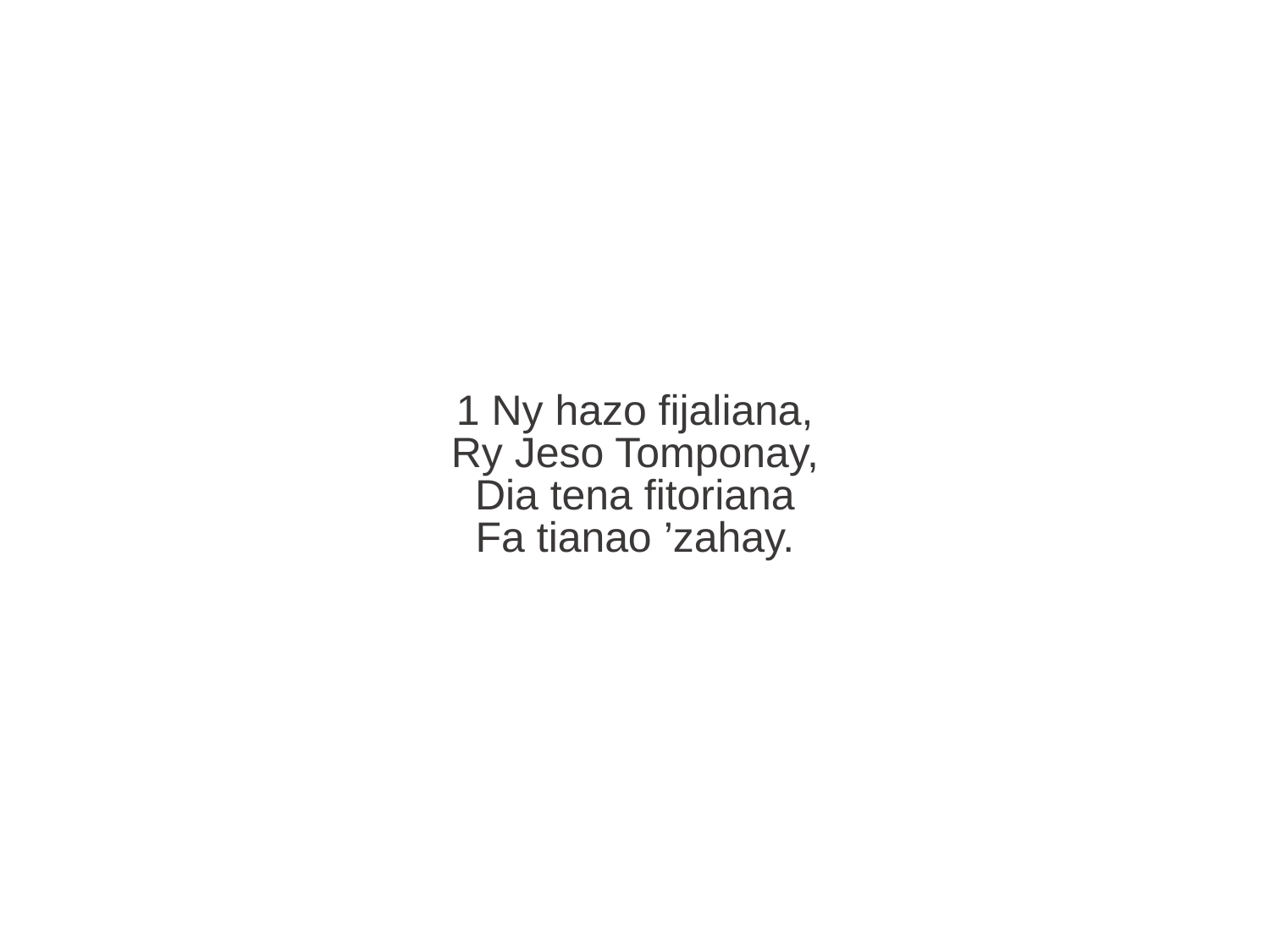

1 Ny hazo fijaliana,
Ry Jeso Tomponay,
Dia tena fitoriana
Fa tianao ’zahay.